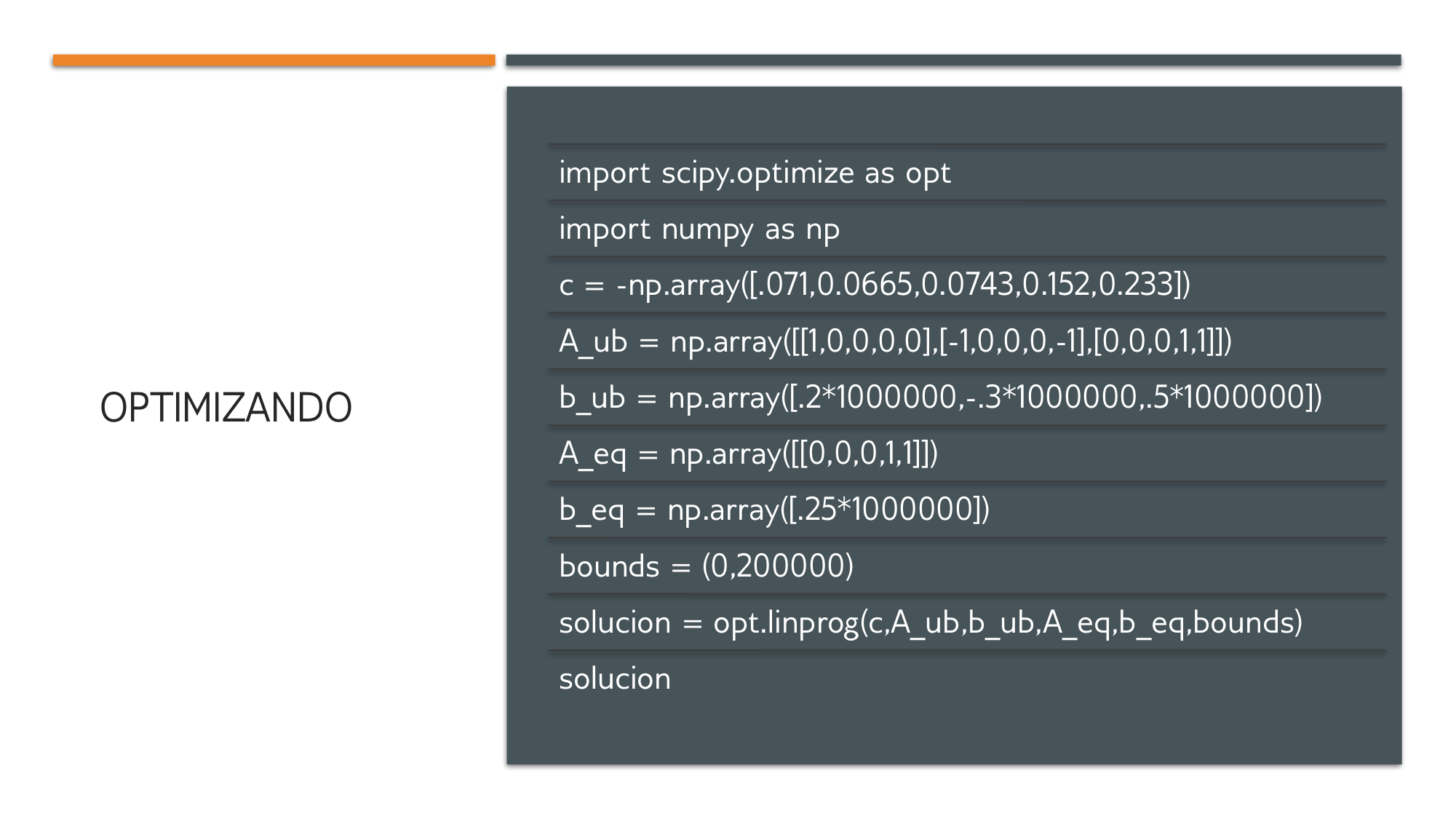

# Optimizando
import scipy.optimize as opt
import numpy as np
c = -np.array([.071,0.0665,0.0743,0.152,0.233])
A_ub = np.array([[1,0,0,0,0],[-1,0,0,0,-1],[0,0,0,1,1]])
b_ub = np.array([.2*1000000,-.3*1000000,.5*1000000])
A_eq = np.array([[0,0,0,1,1]])
b_eq = np.array([.25*1000000])
bounds = (0,200000)
solucion = opt.linprog(c,A_ub,b_ub,A_eq,b_eq,bounds)
solucion